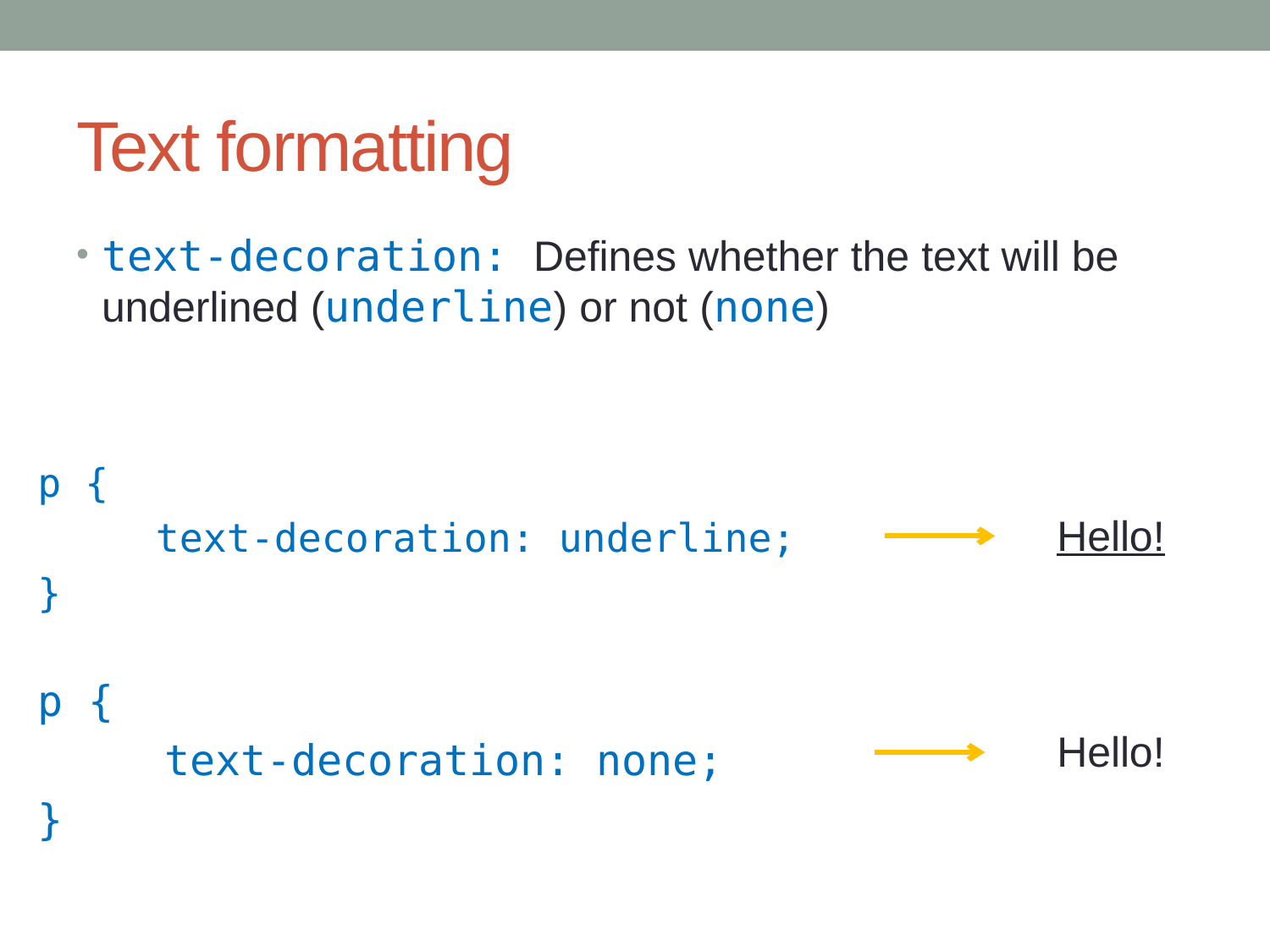

# Text formatting
text-decoration: Defines whether the text will be underlined (underline) or not (none)

p {
	text-decoration: underline;
}
Hello!
p {
	text-decoration: none;
}
Hello!